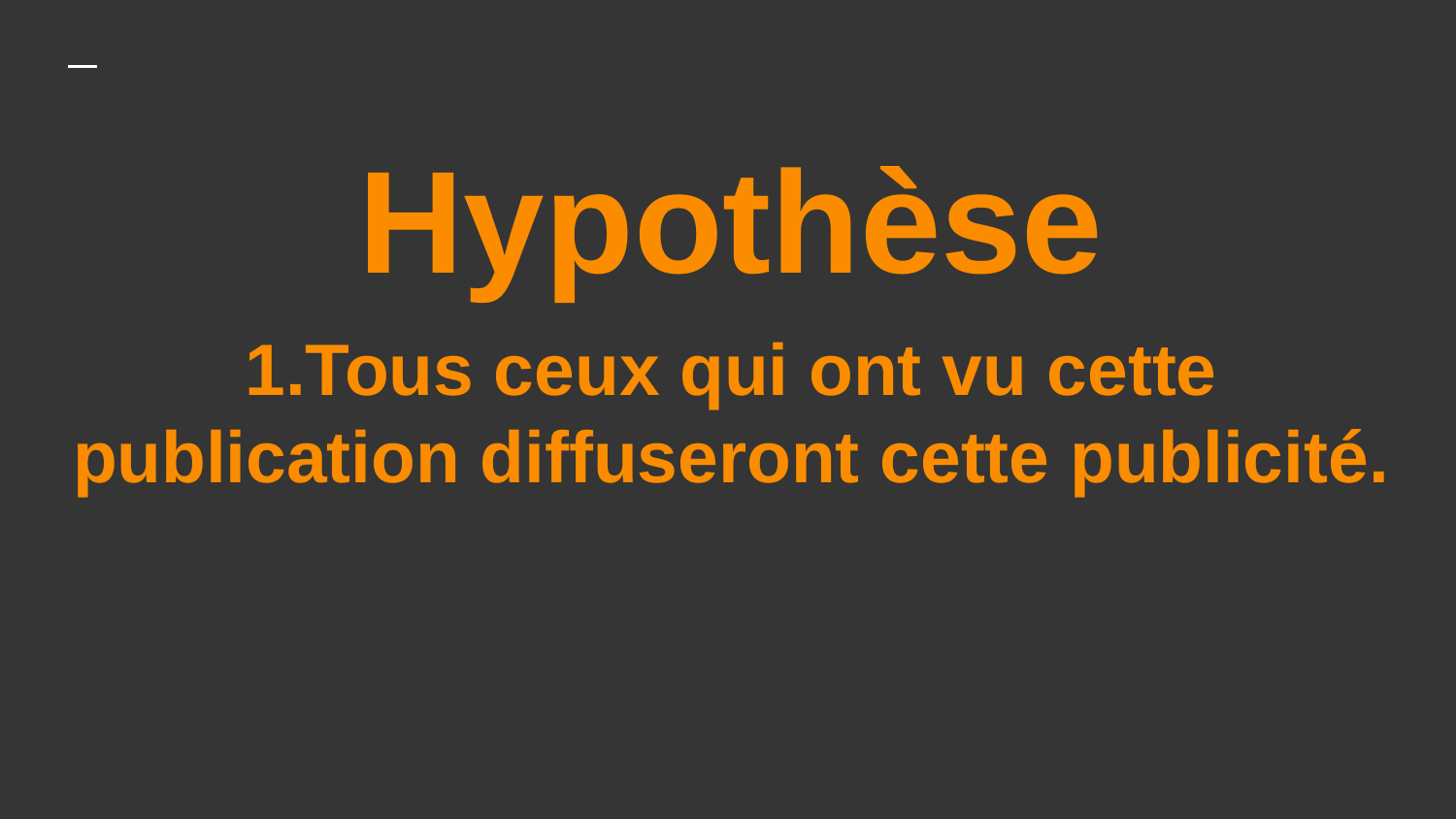

# Hypothèse
1.Tous ceux qui ont vu cette publication diffuseront cette publicité.